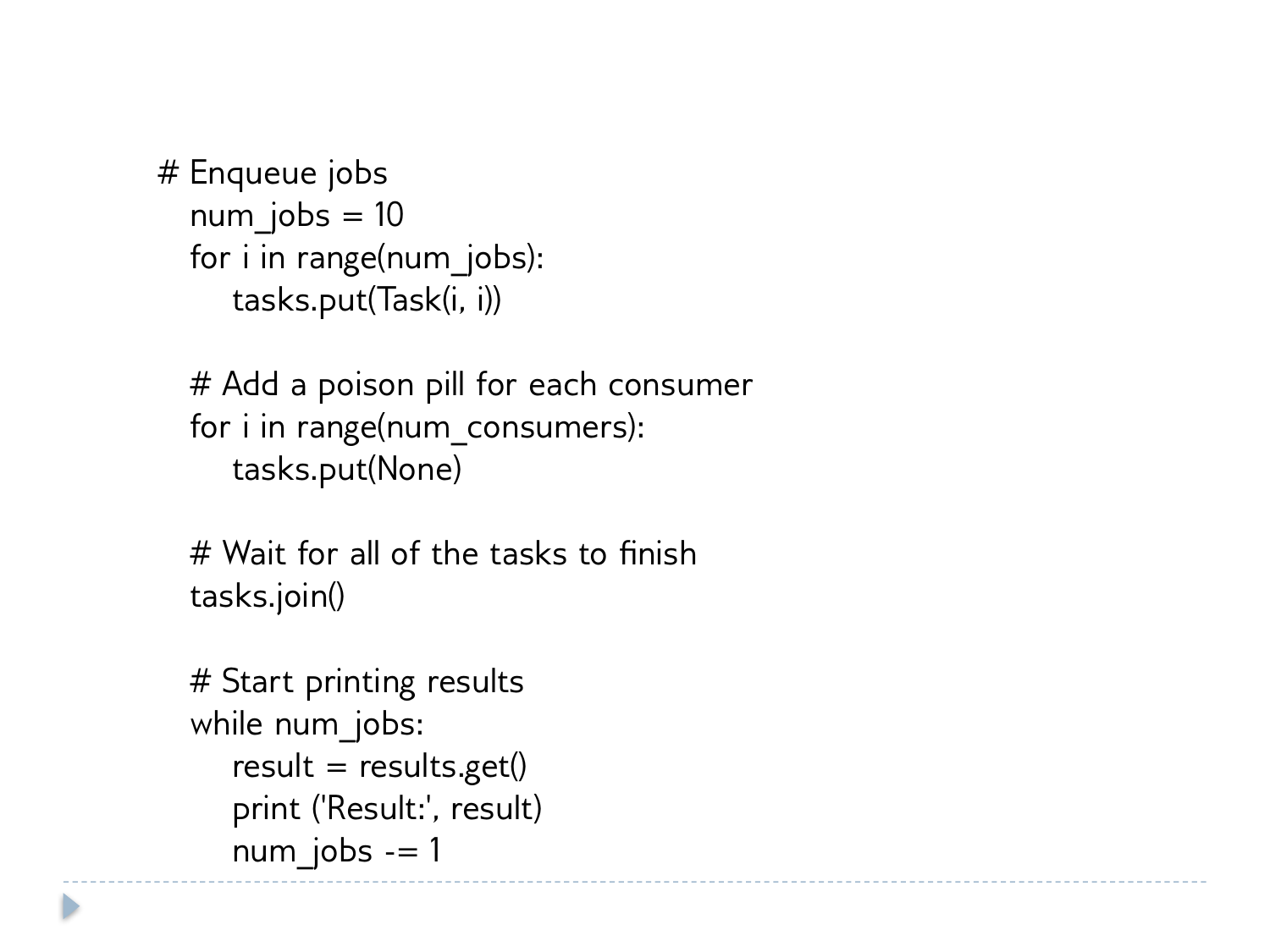

# Enqueue jobs
    num_jobs = 10
    for i in range(num_jobs):
        tasks.put(Task(i, i))

    # Add a poison pill for each consumer
    for i in range(num_consumers):
        tasks.put(None)

    # Wait for all of the tasks to finish
    tasks.join()

    # Start printing results
    while num_jobs:
        result = results.get()
        print ('Result:', result)
        num_jobs -= 1